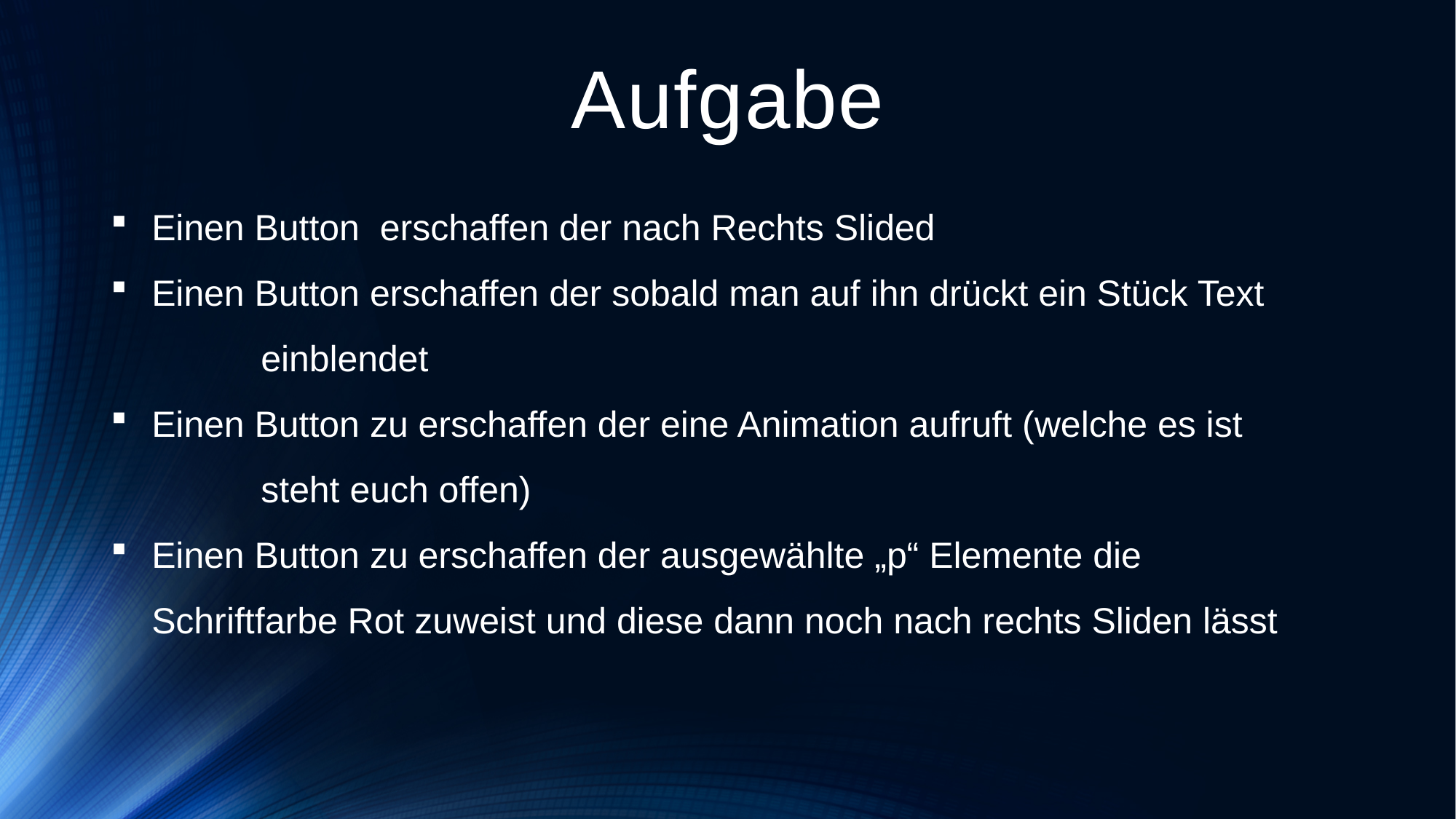

# Aufgabe
Einen Button  erschaffen der nach Rechts Slided
Einen Button erschaffen der sobald man auf ihn drückt ein Stück Text 	einblendet
Einen Button zu erschaffen der eine Animation aufruft (welche es ist 	steht euch offen)
Einen Button zu erschaffen der ausgewählte „p“ Elemente die 	Schriftfarbe Rot zuweist und diese dann noch nach rechts Sliden lässt